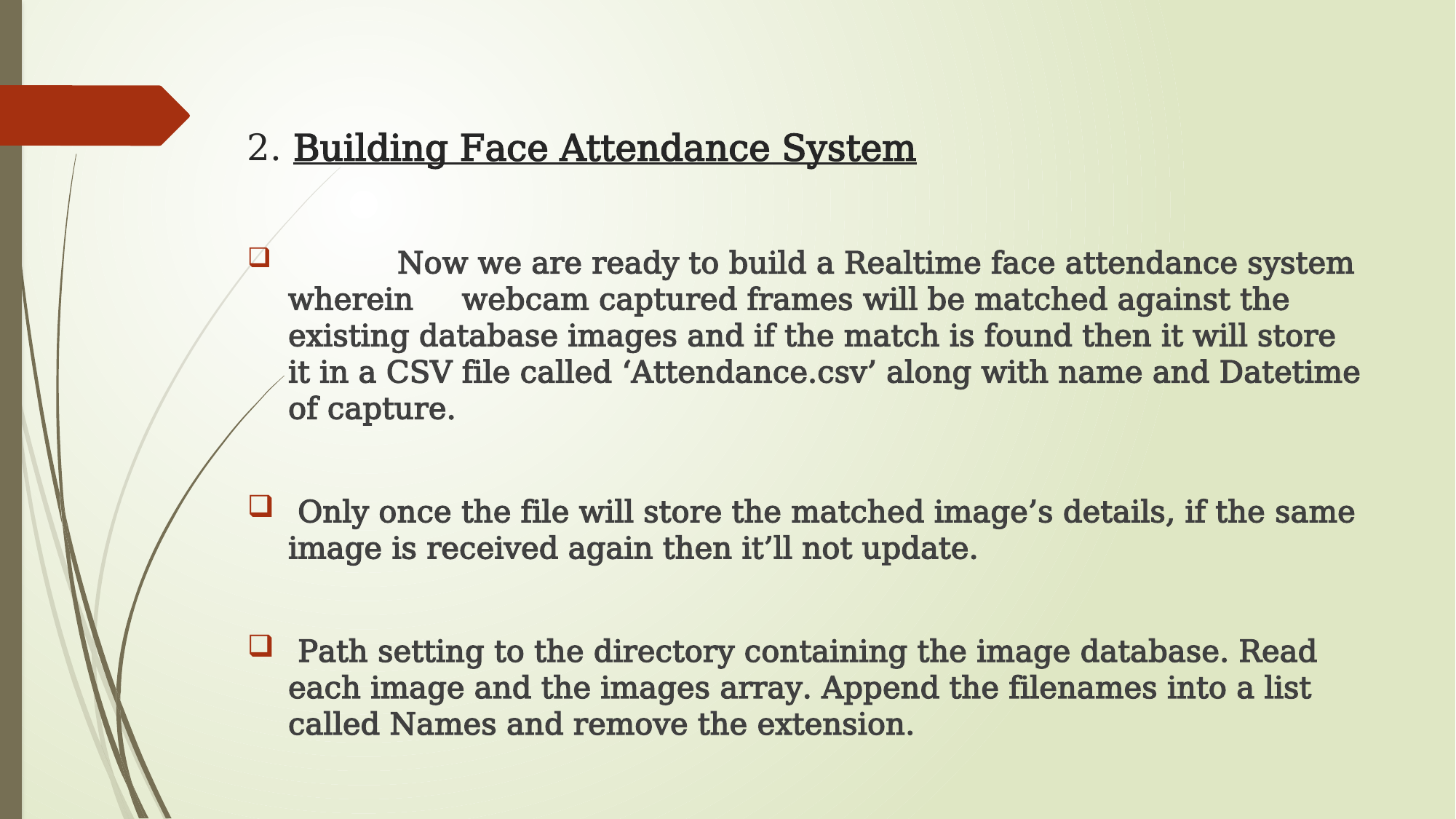

# 2. Building Face Attendance System
 	Now we are ready to build a Realtime face attendance system wherein     webcam captured frames will be matched against the existing database images and if the match is found then it will store it in a CSV file called ‘Attendance.csv’ along with name and Datetime of capture.

 Only once the file will store the matched image’s details, if the same image is received again then it’ll not update.

 Path setting to the directory containing the image database. Read each image and the images array. Append the filenames into a list called Names and remove the extension.